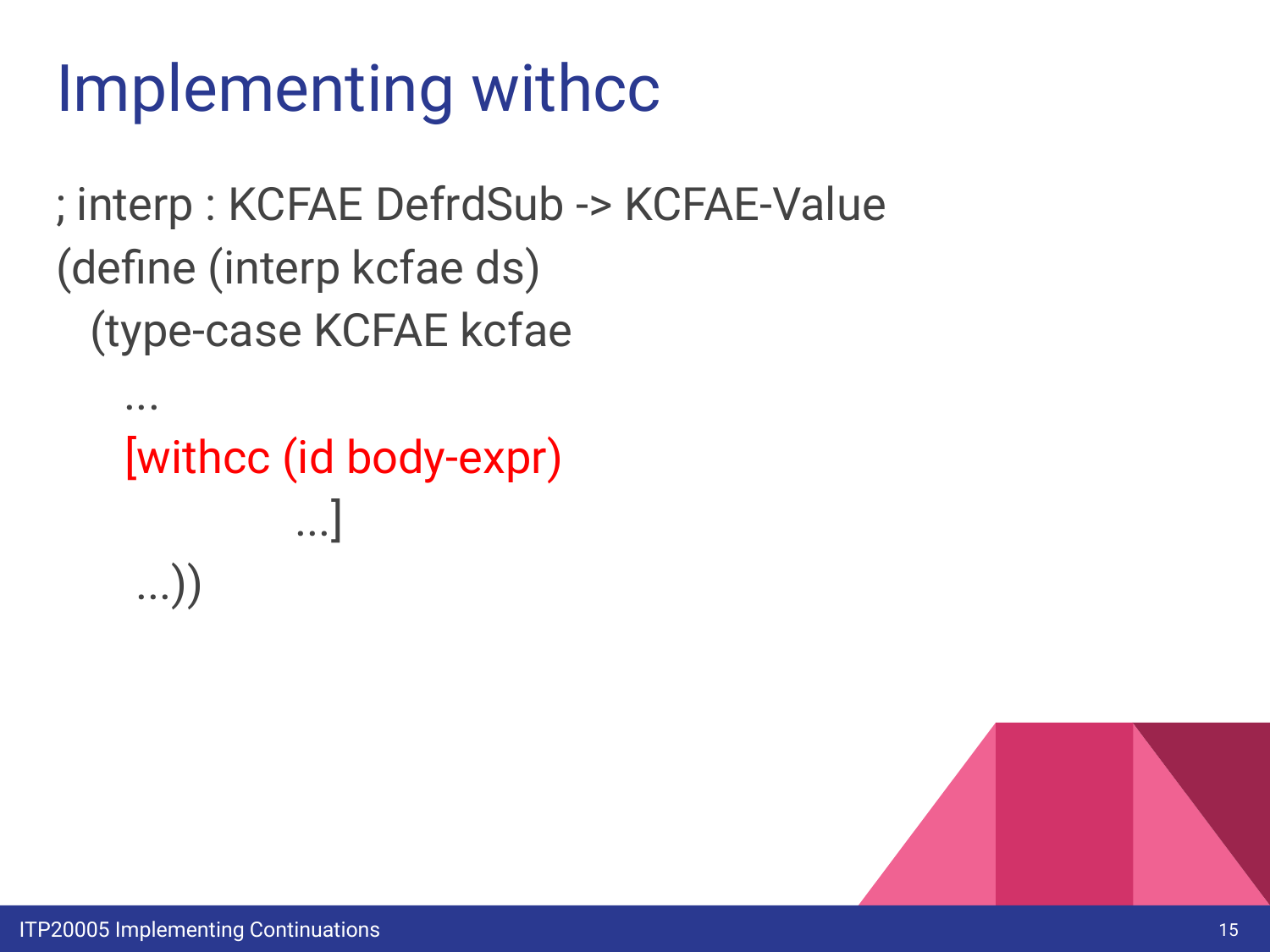

# Implementing withcc
; interp : KCFAE DefrdSub -> KCFAE-Value
(define (interp kcfae ds)
   (type-case KCFAE kcfae
      ...
      [withcc (id body-expr)
                     ...]
       ...))
15